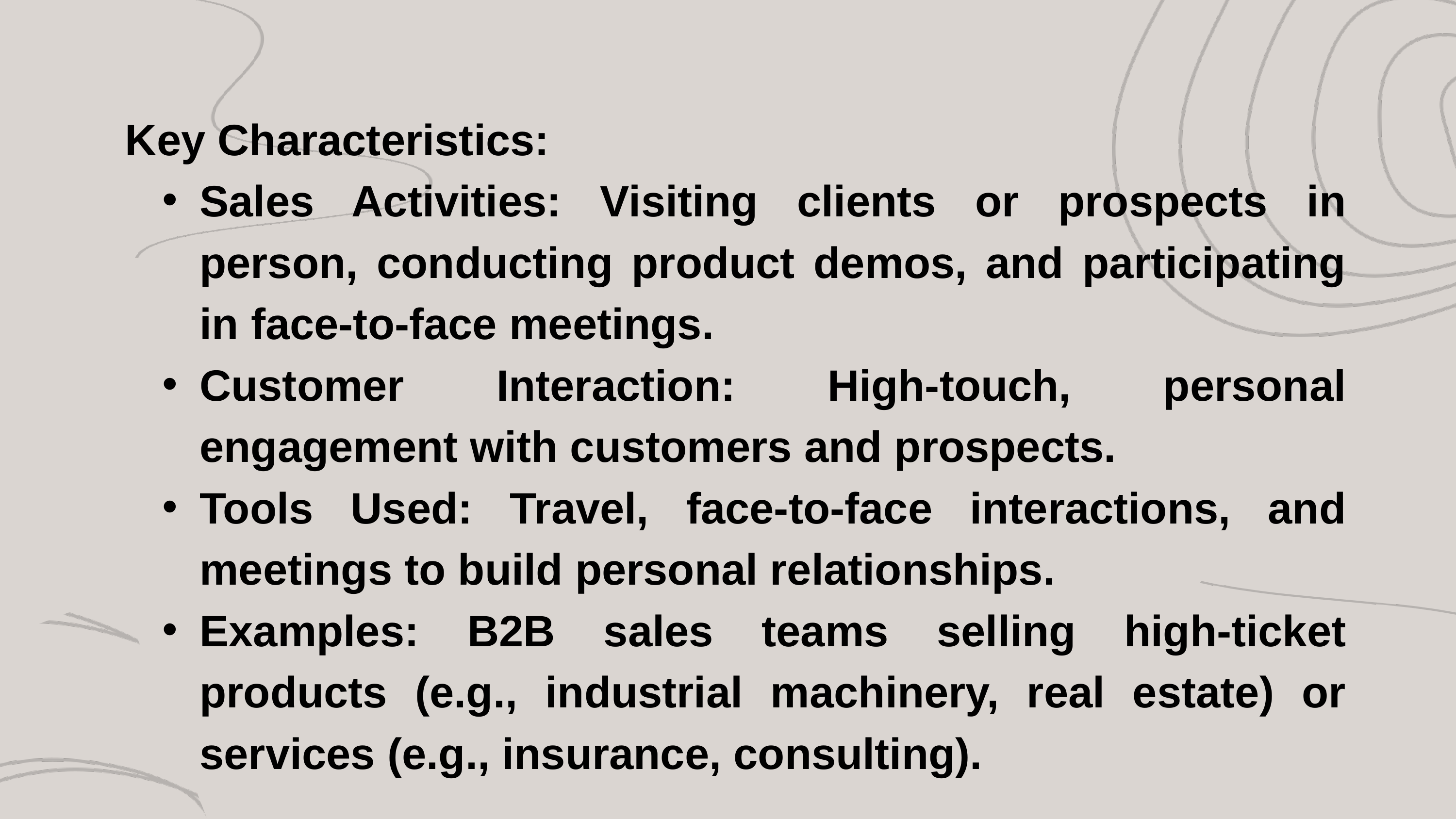

Key Characteristics:
Sales Activities: Visiting clients or prospects in person, conducting product demos, and participating in face-to-face meetings.
Customer Interaction: High-touch, personal engagement with customers and prospects.
Tools Used: Travel, face-to-face interactions, and meetings to build personal relationships.
Examples: B2B sales teams selling high-ticket products (e.g., industrial machinery, real estate) or services (e.g., insurance, consulting).